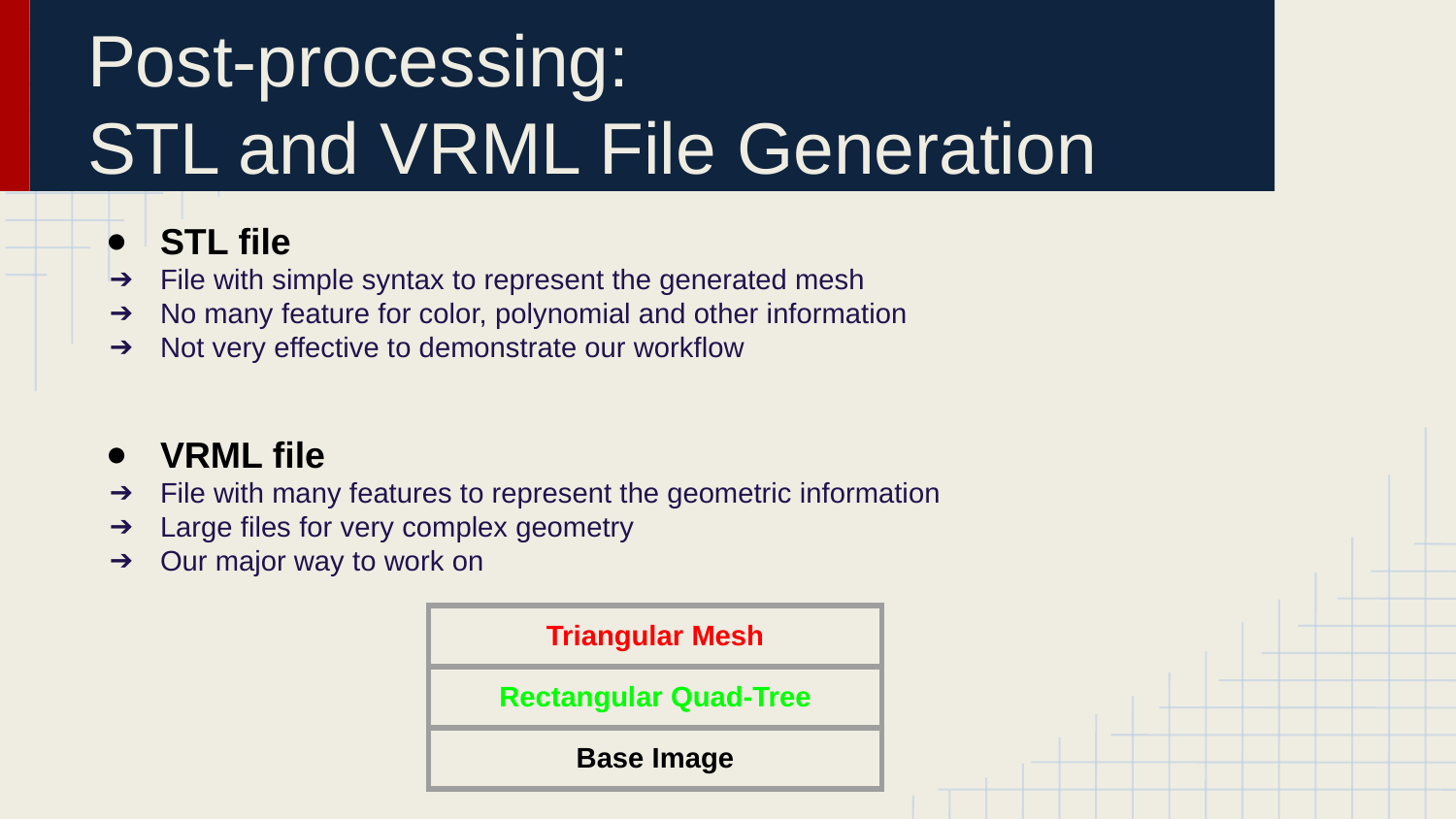

# Post-processing:
STL and VRML File Generation
STL file
File with simple syntax to represent the generated mesh
No many feature for color, polynomial and other information
Not very effective to demonstrate our workflow

VRML file
File with many features to represent the geometric information
Large files for very complex geometry
Our major way to work on
| Triangular Mesh |
| --- |
| Rectangular Quad-Tree |
| Base Image |